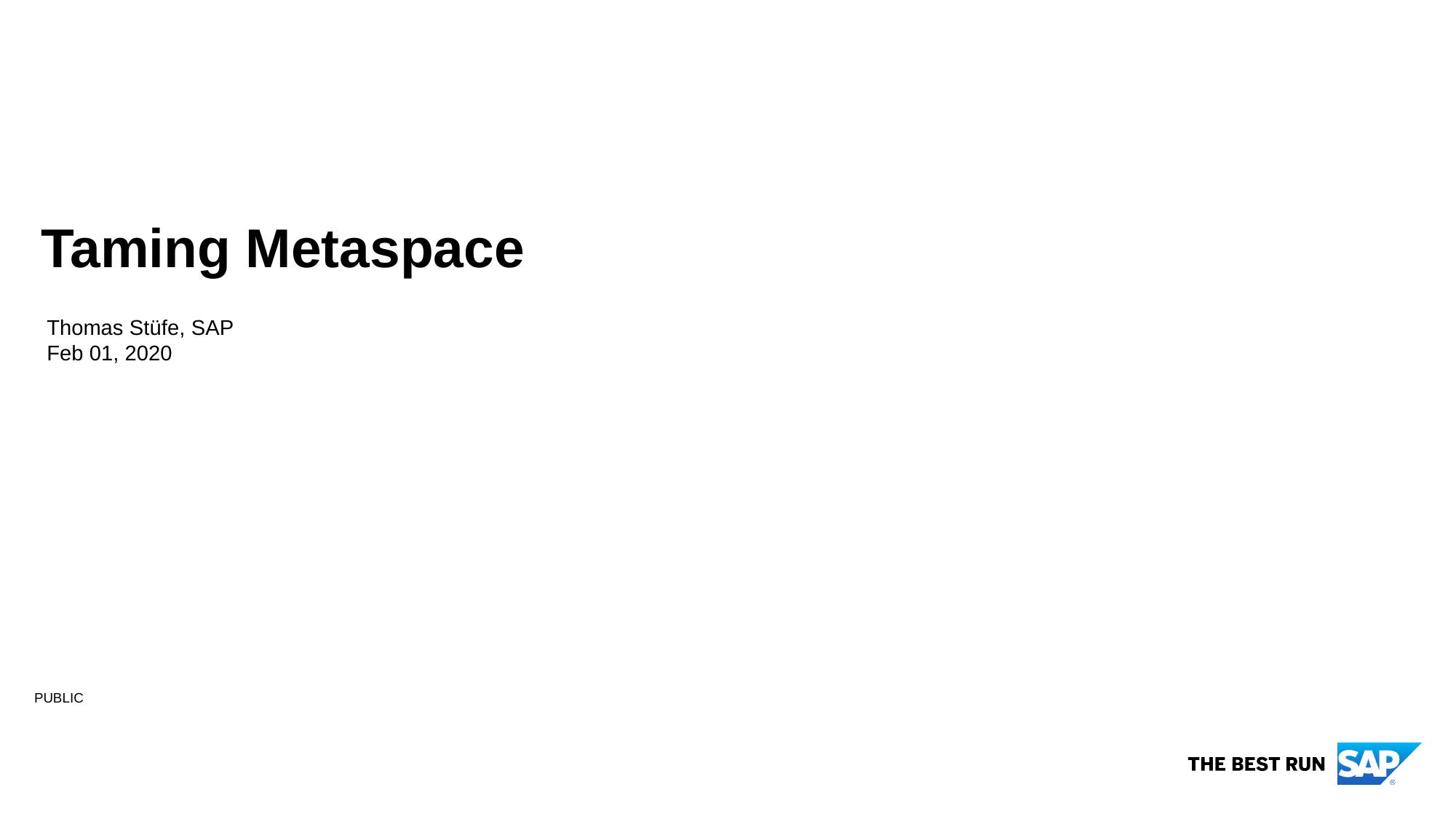

# Taming Metaspace
Thomas Stüfe, SAP
Feb 01, 2020